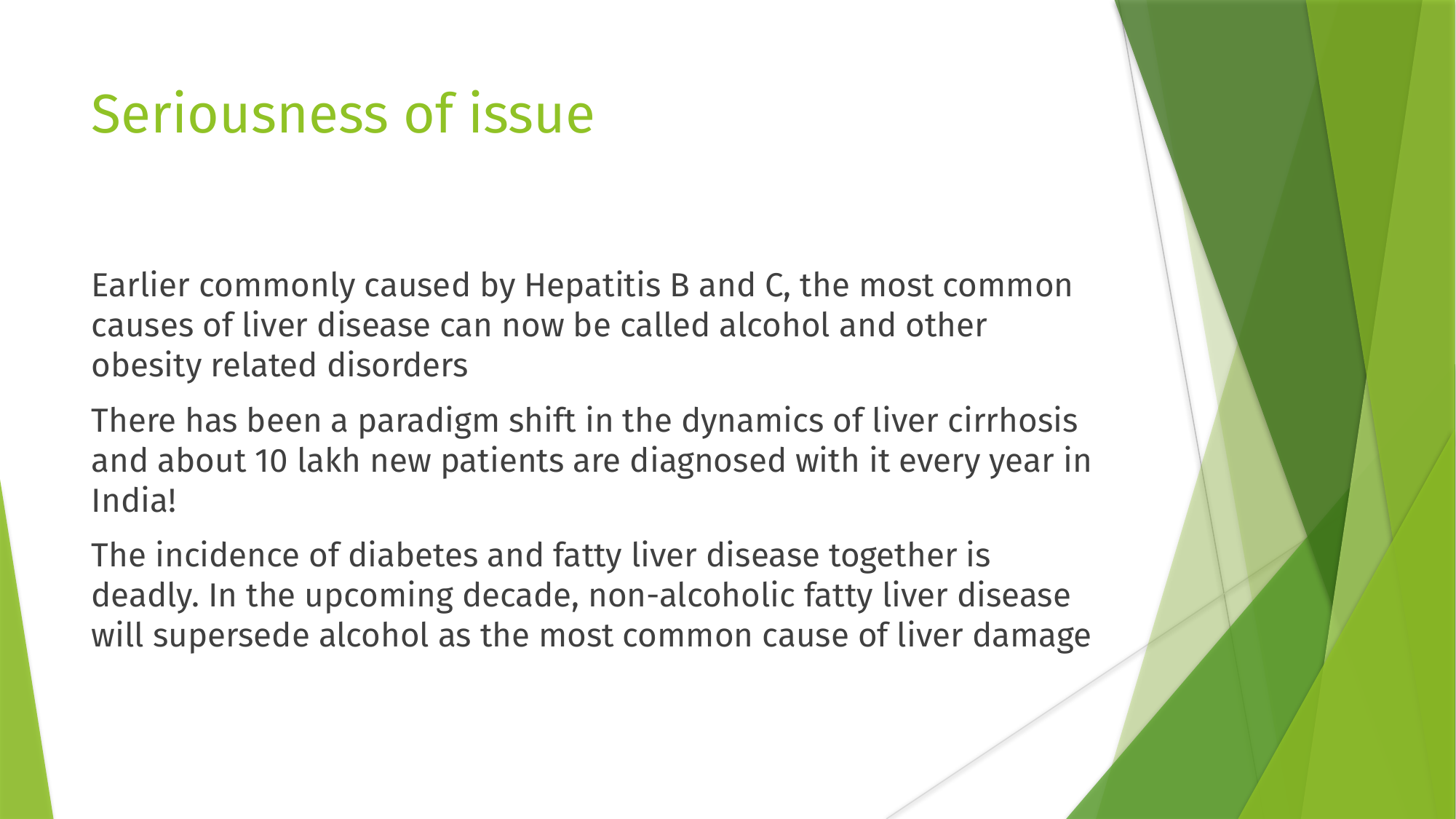

Seriousness of issue
Earlier commonly caused by Hepatitis B and C, the most common causes of liver disease can now be called alcohol and other obesity related disorders
There has been a paradigm shift in the dynamics of liver cirrhosis and about 10 lakh new patients are diagnosed with it every year in India!
The incidence of diabetes and fatty liver disease together is deadly. In the upcoming decade, non-alcoholic fatty liver disease will supersede alcohol as the most common cause of liver damage